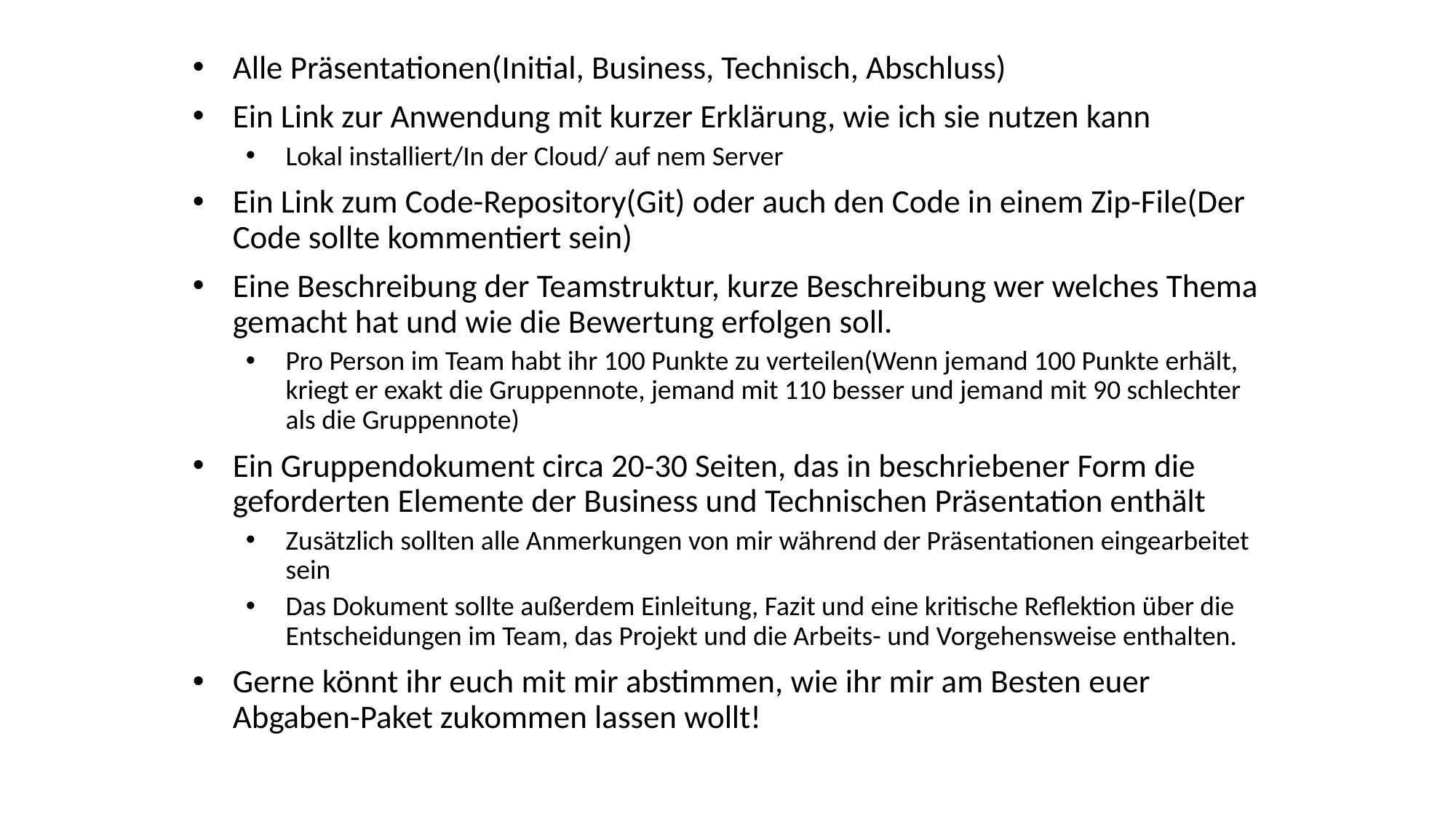

Alle Präsentationen(Initial, Business, Technisch, Abschluss)
Ein Link zur Anwendung mit kurzer Erklärung, wie ich sie nutzen kann
Lokal installiert/In der Cloud/ auf nem Server
Ein Link zum Code-Repository(Git) oder auch den Code in einem Zip-File(Der Code sollte kommentiert sein)
Eine Beschreibung der Teamstruktur, kurze Beschreibung wer welches Thema gemacht hat und wie die Bewertung erfolgen soll.
Pro Person im Team habt ihr 100 Punkte zu verteilen(Wenn jemand 100 Punkte erhält, kriegt er exakt die Gruppennote, jemand mit 110 besser und jemand mit 90 schlechter als die Gruppennote)
Ein Gruppendokument circa 20-30 Seiten, das in beschriebener Form die geforderten Elemente der Business und Technischen Präsentation enthält
Zusätzlich sollten alle Anmerkungen von mir während der Präsentationen eingearbeitet sein
Das Dokument sollte außerdem Einleitung, Fazit und eine kritische Reflektion über die Entscheidungen im Team, das Projekt und die Arbeits- und Vorgehensweise enthalten.
Gerne könnt ihr euch mit mir abstimmen, wie ihr mir am Besten euer Abgaben-Paket zukommen lassen wollt!